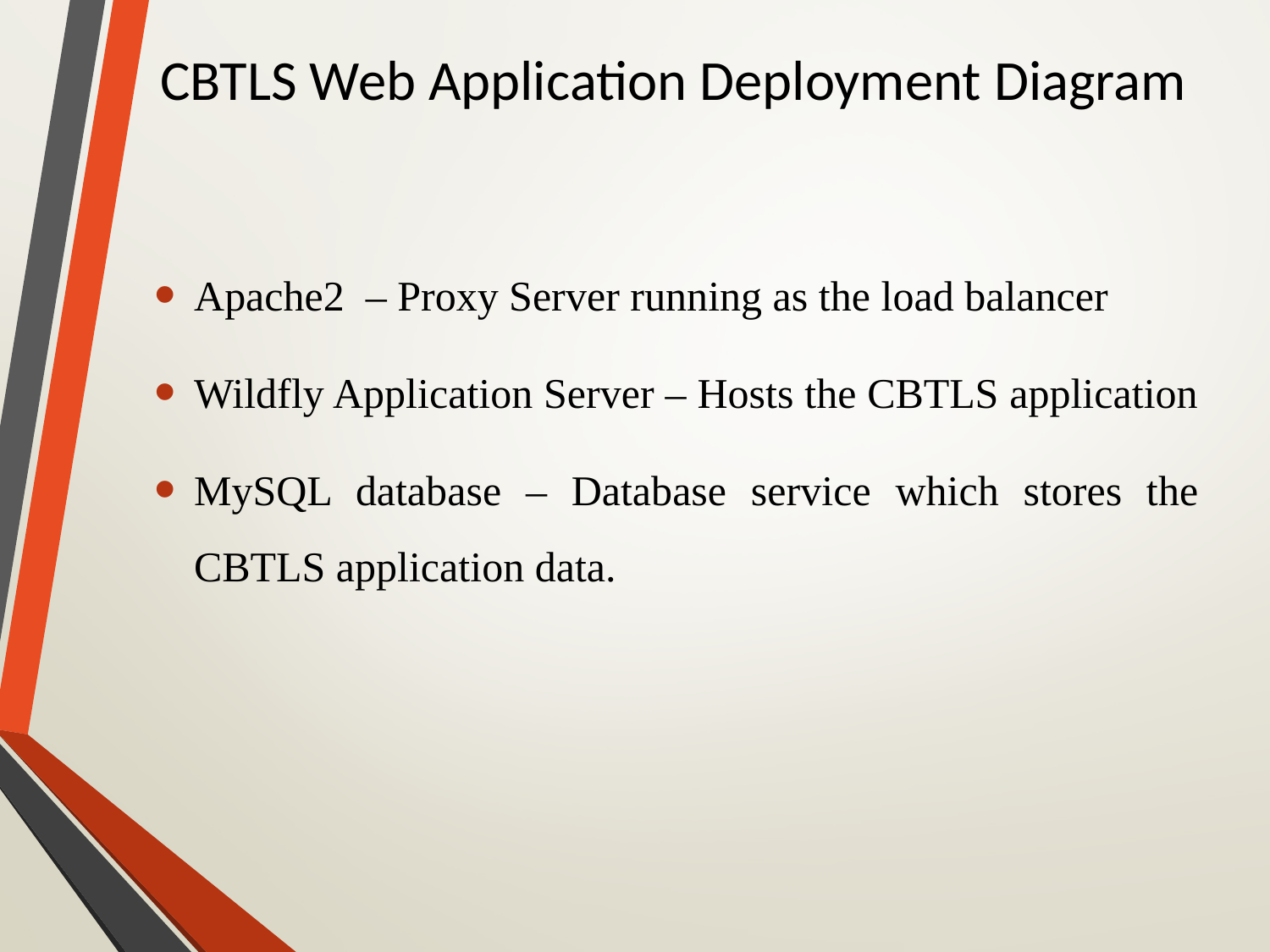

CBTLS Web Application Deployment Diagram
Apache2  – Proxy Server running as the load balancer
Wildfly Application Server – Hosts the CBTLS application
MySQL database – Database service which stores the CBTLS application data.